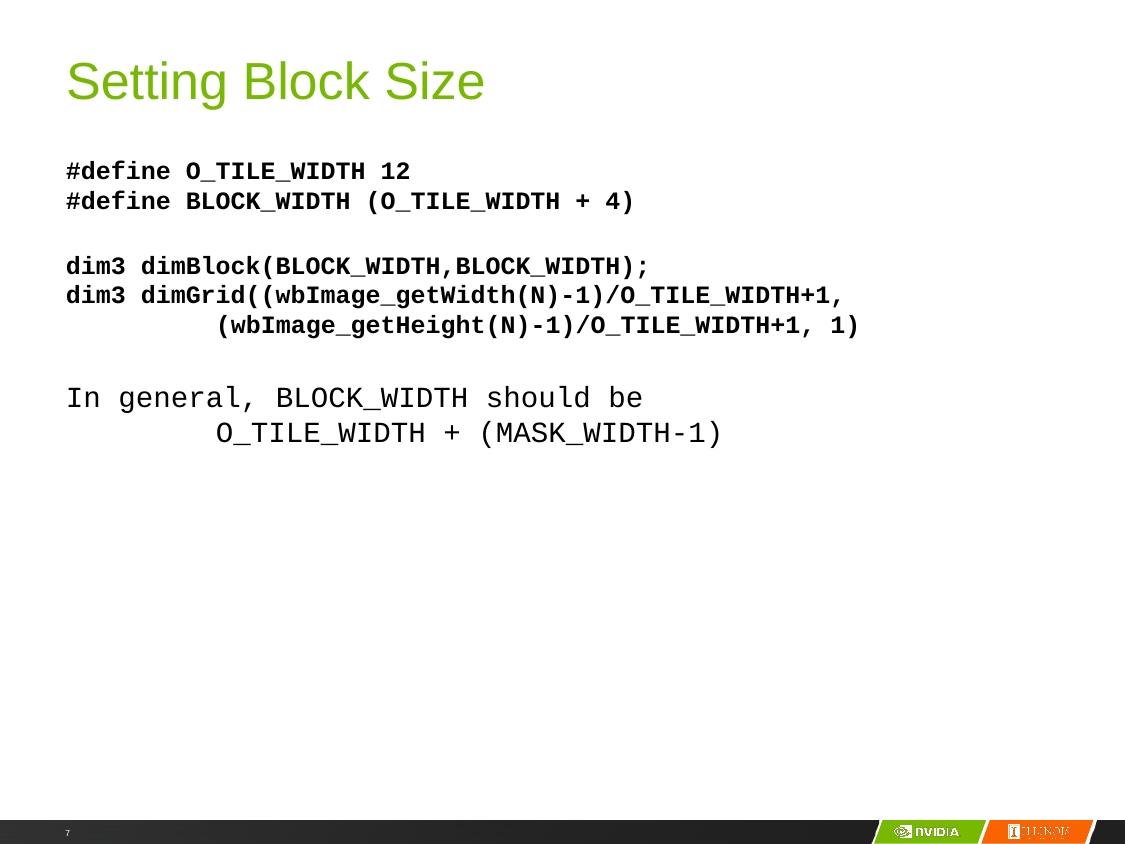

# Setting Block Size
#define O_TILE_WIDTH 12
#define BLOCK_WIDTH (O_TILE_WIDTH + 4)

dim3 dimBlock(BLOCK_WIDTH,BLOCK_WIDTH);
dim3 dimGrid((wbImage_getWidth(N)-1)/O_TILE_WIDTH+1,   	(wbImage_getHeight(N)-1)/O_TILE_WIDTH+1, 1)

In general, BLOCK_WIDTH should be
	O_TILE_WIDTH + (MASK_WIDTH-1)